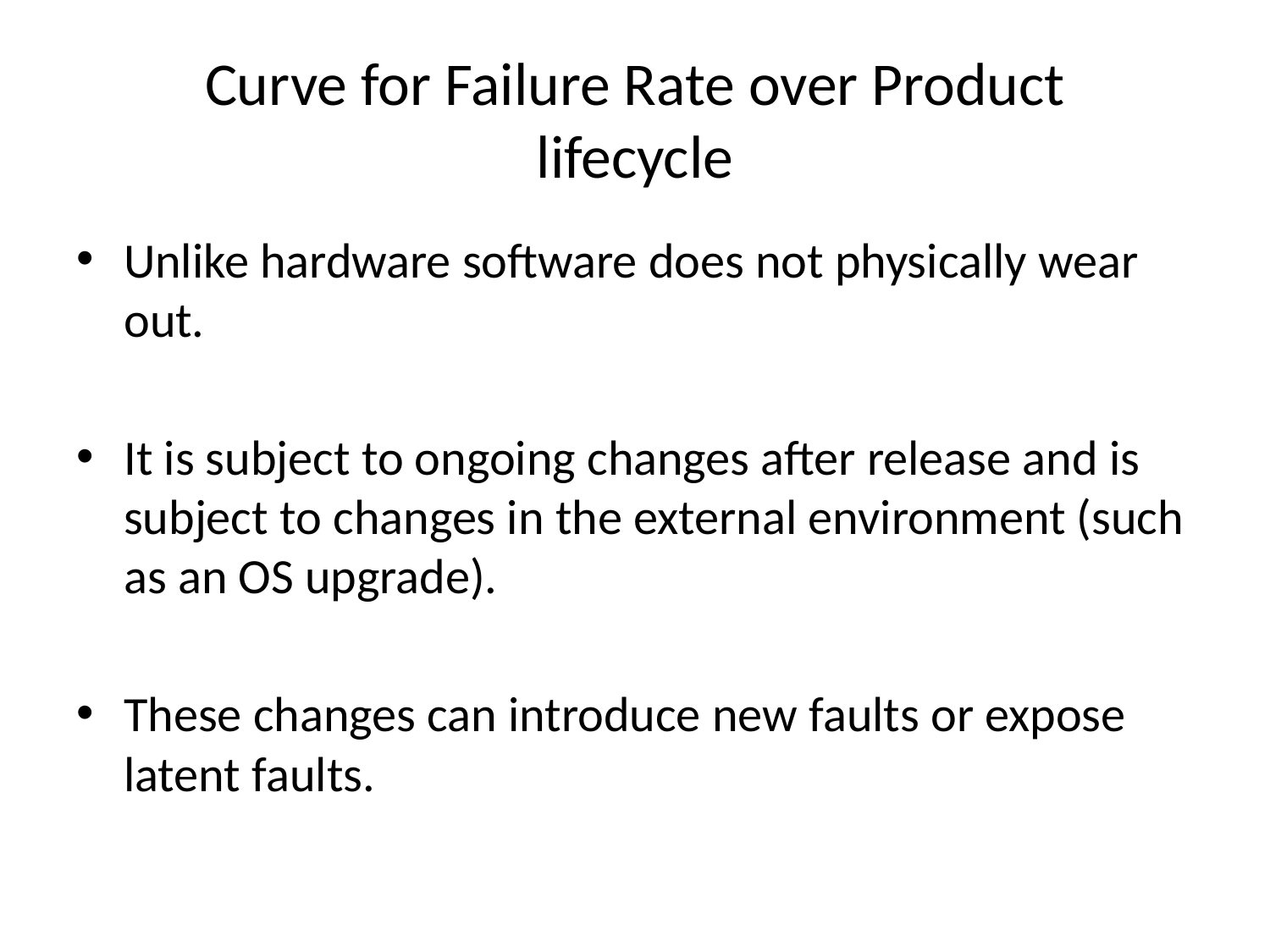

# Curve for Failure Rate over Product lifecycle
Unlike hardware software does not physically wear out.

It is subject to ongoing changes after release and is subject to changes in the external environment (such as an OS upgrade).

These changes can introduce new faults or expose latent faults.